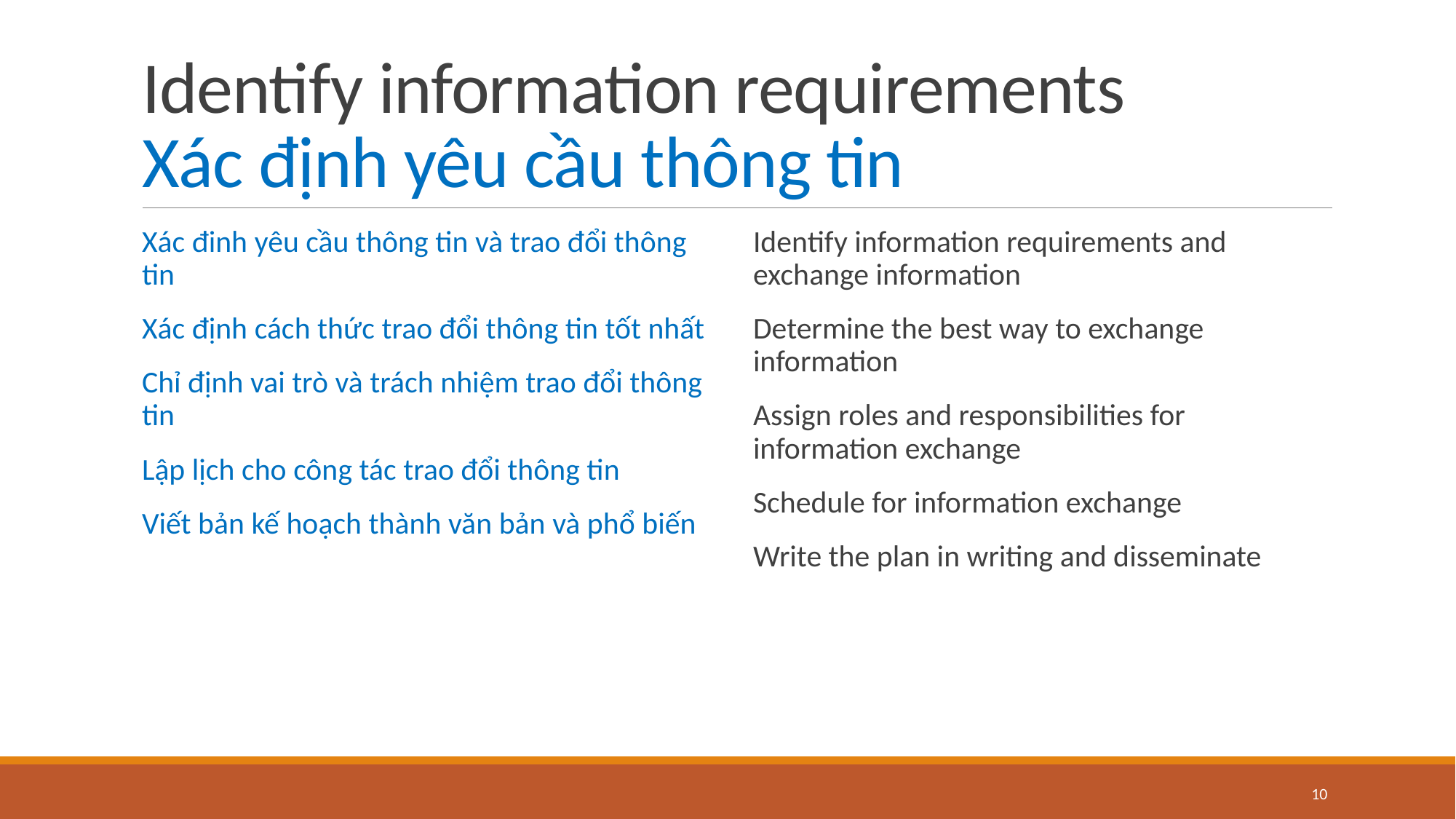

# Identify information requirements Xác định yêu cầu thông tin
Xác đinh yêu cầu thông tin và trao đổi thông tin
Xác định cách thức trao đổi thông tin tốt nhất
Chỉ định vai trò và trách nhiệm trao đổi thông tin
Lập lịch cho công tác trao đổi thông tin
Viết bản kế hoạch thành văn bản và phổ biến
Identify information requirements and exchange information
Determine the best way to exchange information
Assign roles and responsibilities for information exchange
Schedule for information exchange
Write the plan in writing and disseminate

10